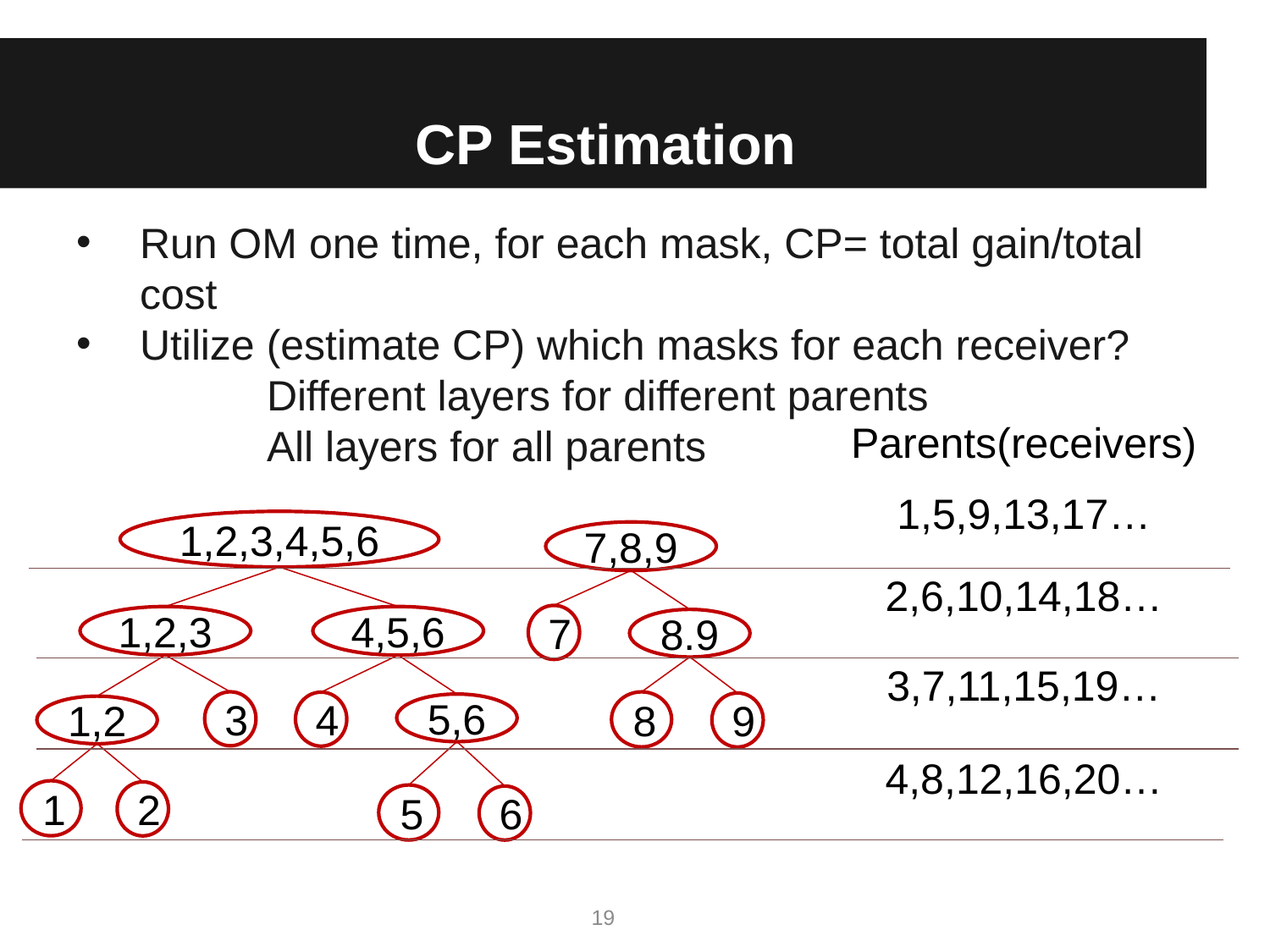

# CP Estimation
Run OM one time, for each mask, CP= total gain/total cost
Utilize (estimate CP) which masks for each receiver?
	Different layers for different parents
	All layers for all parents

| Parents(receivers) |
| --- |
| 1,5,9,13,17… |
| 2,6,10,14,18… |
| 3,7,11,15,19… |
| 4,8,12,16,20… |
1,2,3,4,5,6
7,8,9
7
1,2,3
4,5,6
8.9
3
8
4
9
5,6
1,2
1
2
5
6

19